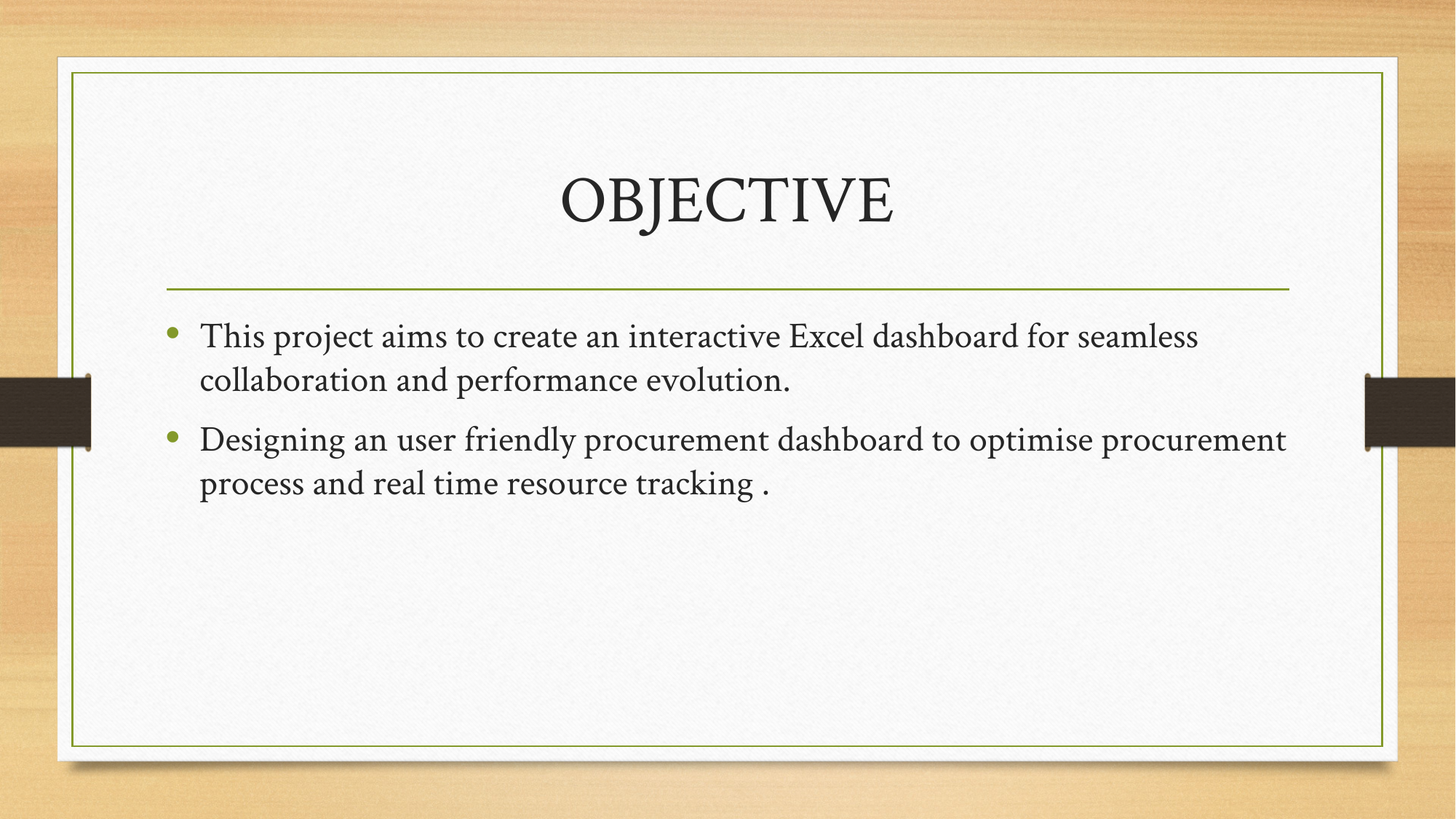

# OBJECTIVE
This project aims to create an interactive Excel dashboard for seamless collaboration and performance evolution.
Designing an user friendly procurement dashboard to optimise procurement process and real time resource tracking .